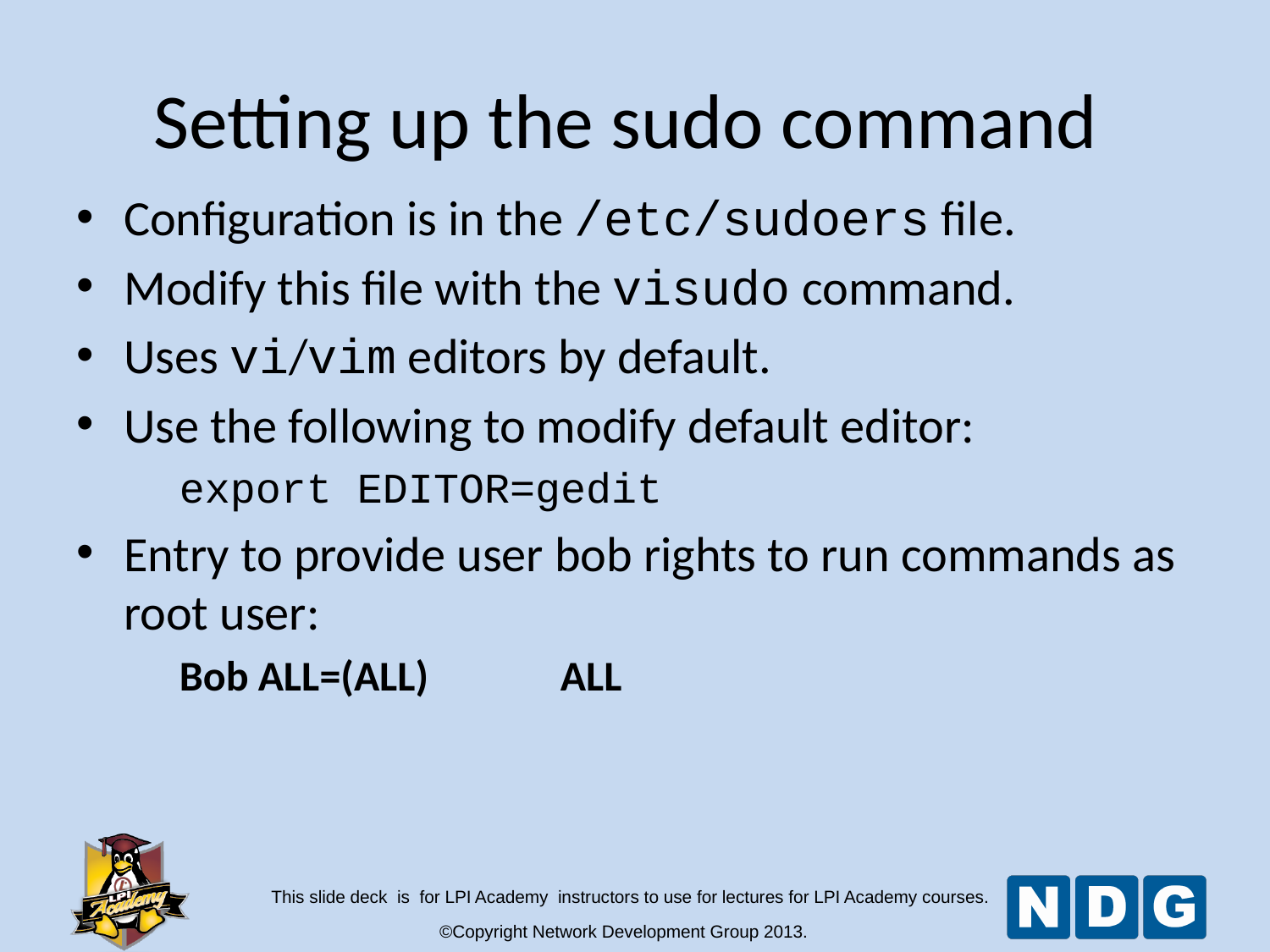

Setting up the sudo command
Configuration is in the /etc/sudoers file.
Modify this file with the visudo command.
Uses vi/vim editors by default.
Use the following to modify default editor:
	export EDITOR=gedit
Entry to provide user bob rights to run commands as root user:
	Bob ALL=(ALL)		ALL